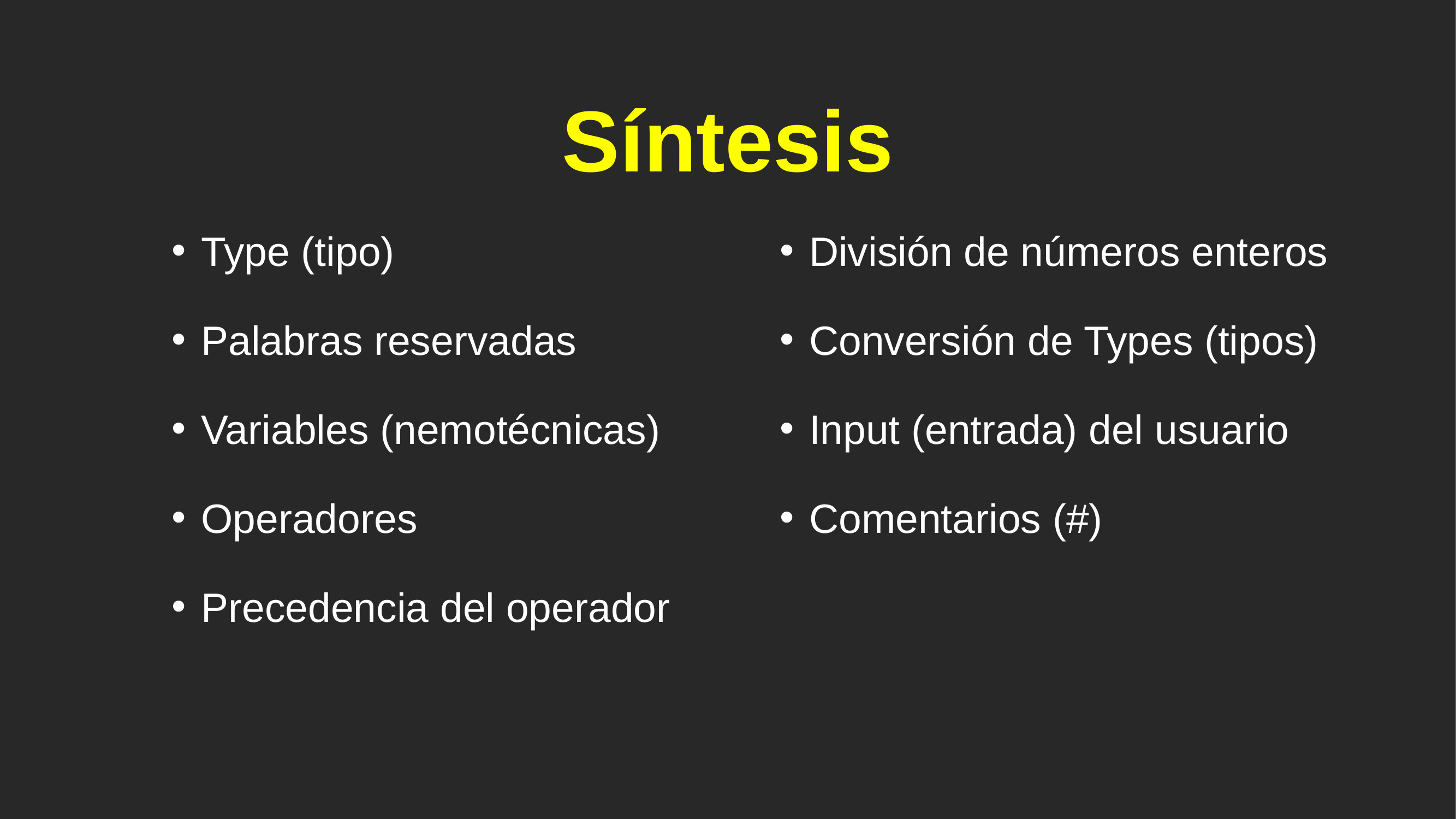

# Síntesis
Type (tipo)
Palabras reservadas
Variables (nemotécnicas)
Operadores
Precedencia del operador

División de números enteros
Conversión de Types (tipos)
Input (entrada) del usuario
Comentarios (#)